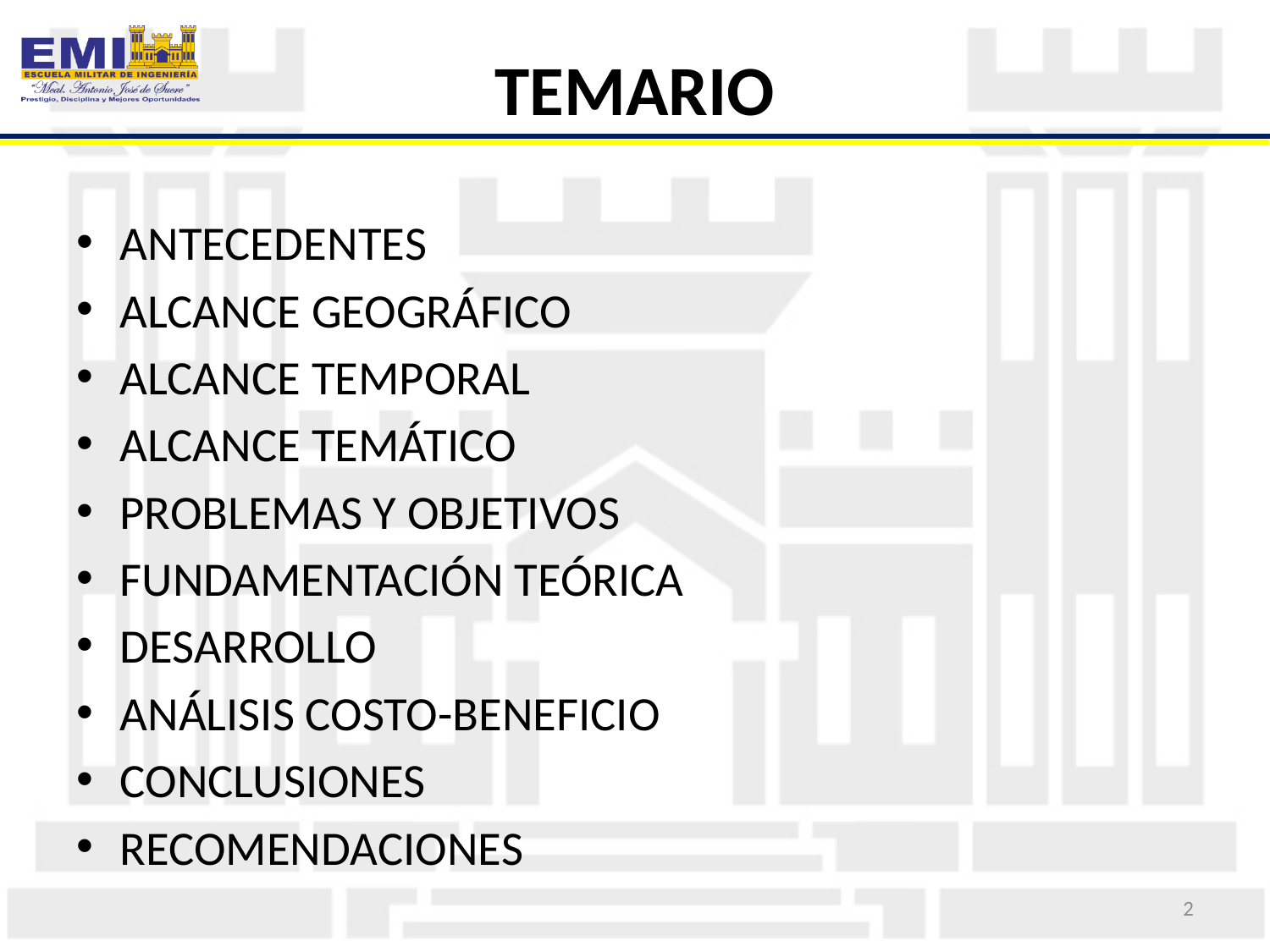

TEMARIO
ANTECEDENTES
ALCANCE GEOGRÁFICO
ALCANCE TEMPORAL
ALCANCE TEMÁTICO
PROBLEMAS Y OBJETIVOS
FUNDAMENTACIÓN TEÓRICA
DESARROLLO
ANÁLISIS COSTO-BENEFICIO
CONCLUSIONES
RECOMENDACIONES
2